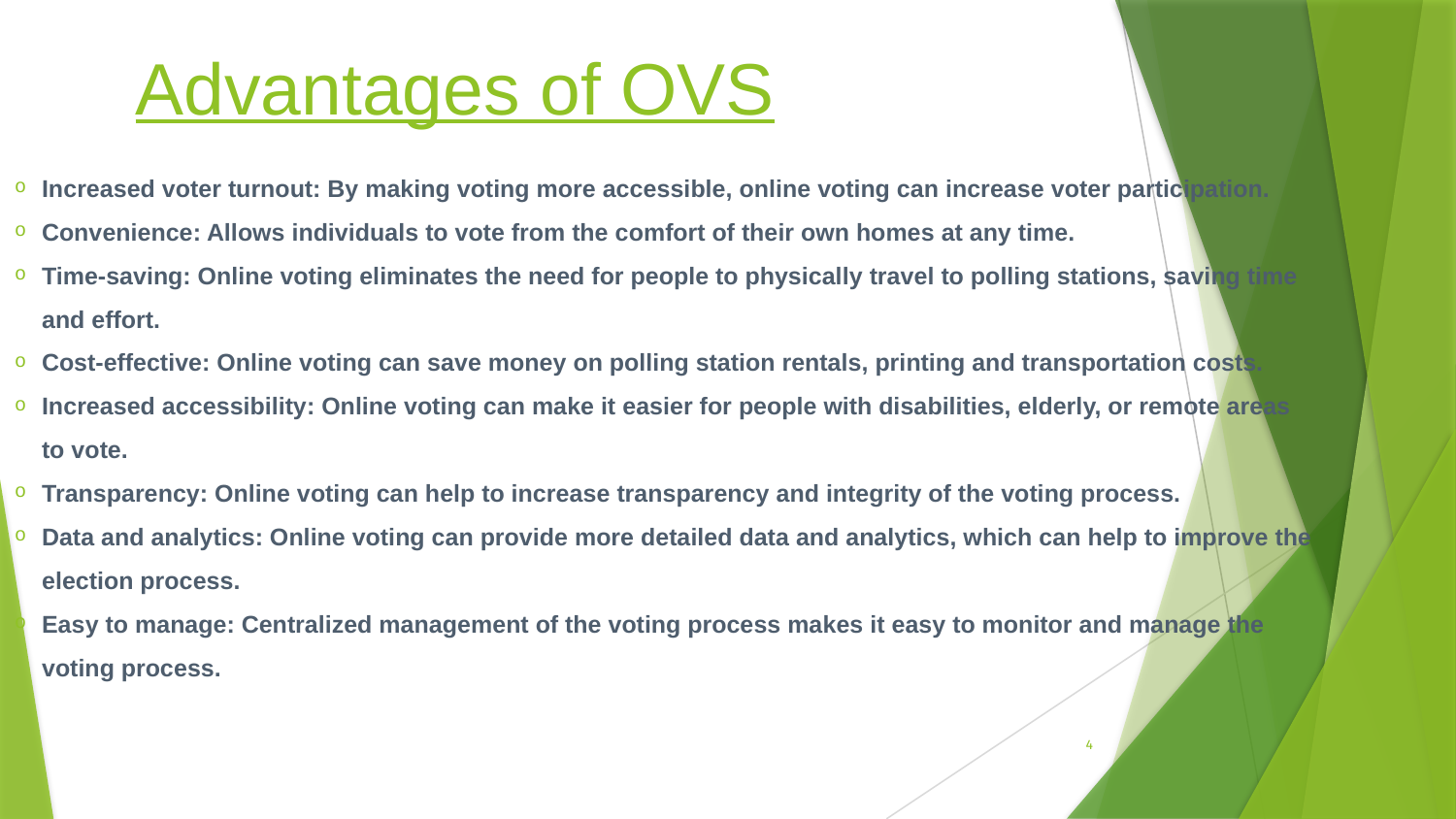

Advantages of OVS
Increased voter turnout: By making voting more accessible, online voting can increase voter participation.
Convenience: Allows individuals to vote from the comfort of their own homes at any time.
Time-saving: Online voting eliminates the need for people to physically travel to polling stations, saving time and effort.
Cost-effective: Online voting can save money on polling station rentals, printing and transportation costs.
Increased accessibility: Online voting can make it easier for people with disabilities, elderly, or remote areas to vote.
Transparency: Online voting can help to increase transparency and integrity of the voting process.
Data and analytics: Online voting can provide more detailed data and analytics, which can help to improve the election process.
Easy to manage: Centralized management of the voting process makes it easy to monitor and manage the voting process.
4